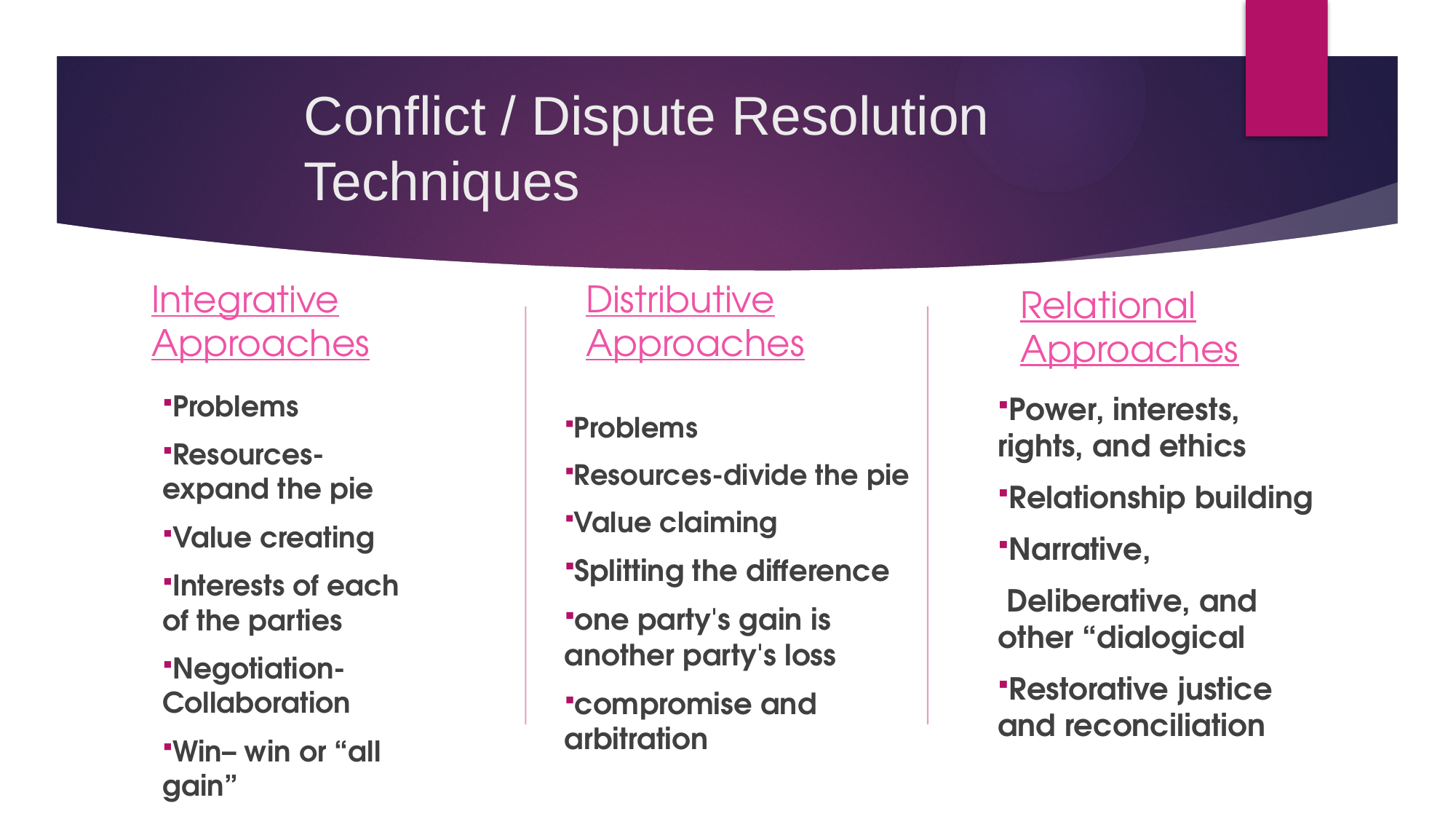

# Conflict / Dispute Resolution Techniques
Relational Approaches
Integrative Approaches

Distributive Approaches

Problems
Resources-expand the pie
Value creating
Interests of each of the parties
Negotiation-Collaboration
Win– win or “all gain”
Power, interests, rights, and ethics
Relationship building
Narrative,
 Deliberative, and other “dialogical
Restorative justice and reconciliation
Problems
Resources-divide the pie
Value claiming
Splitting the difference
one party's gain is another party's loss
compromise and arbitration